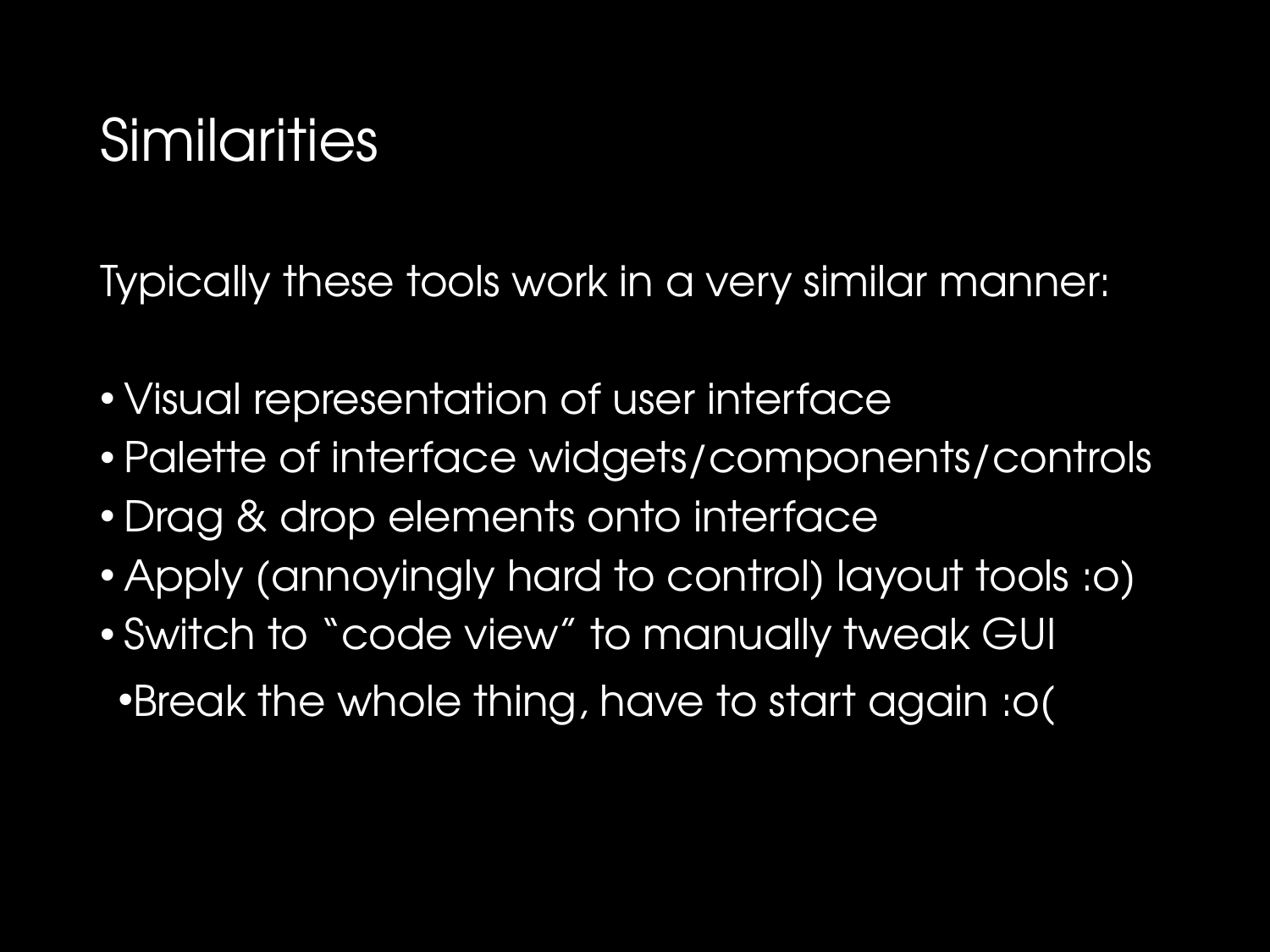

# Similarities
Typically these tools work in a very similar manner:

Visual representation of user interface
Palette of interface widgets/components/controls
Drag & drop elements onto interface
Apply (annoyingly hard to control) layout tools :o)
Switch to “code view” to manually tweak GUI

Break the whole thing, have to start again :o(